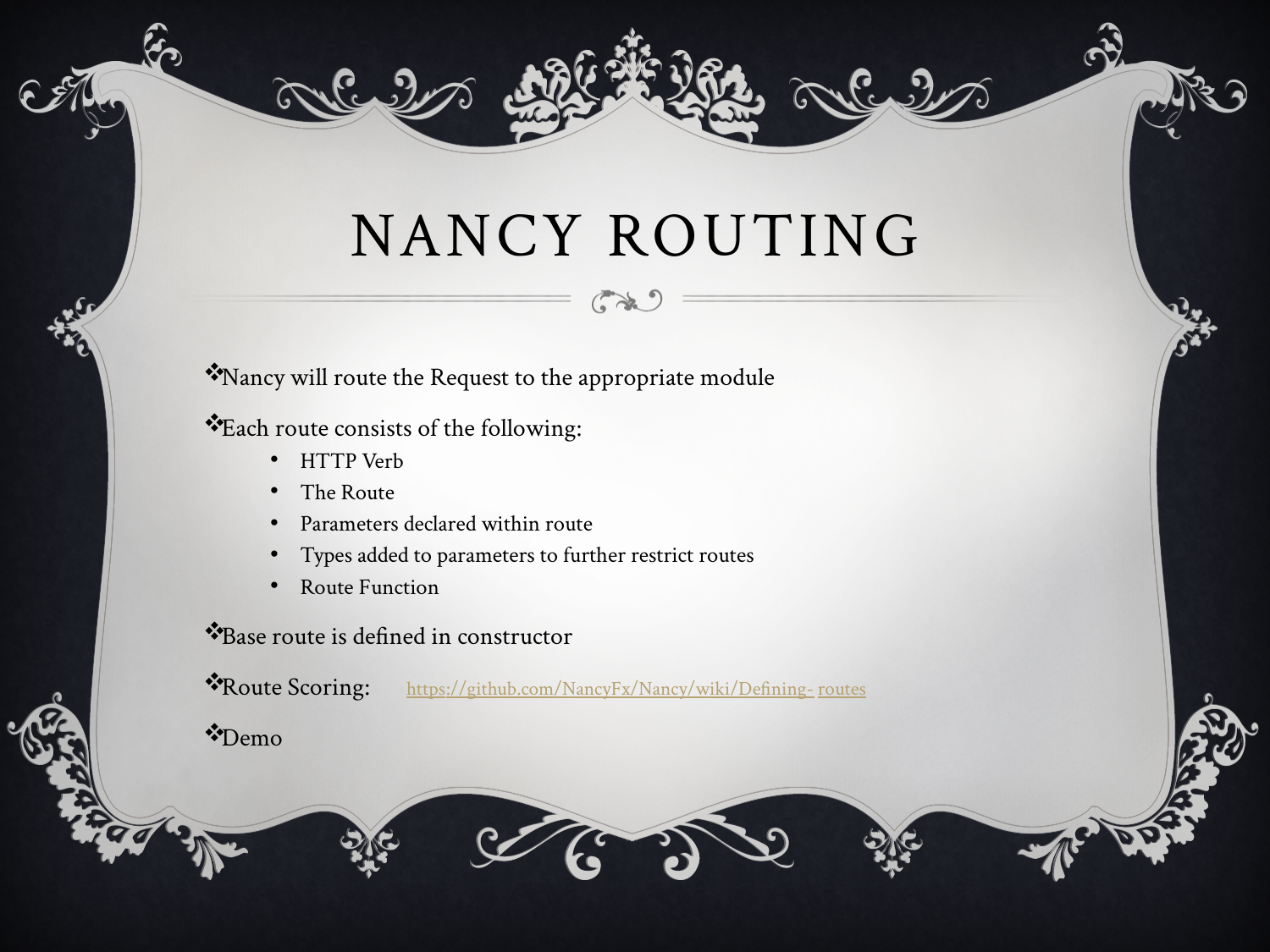

# Nancy routing
Nancy will route the Request to the appropriate module
Each route consists of the following:
HTTP Verb
The Route
Parameters declared within route
Types added to parameters to further restrict routes
Route Function
Base route is defined in constructor
Route Scoring: 	https://github.com/NancyFx/Nancy/wiki/Defining-routes
Demo